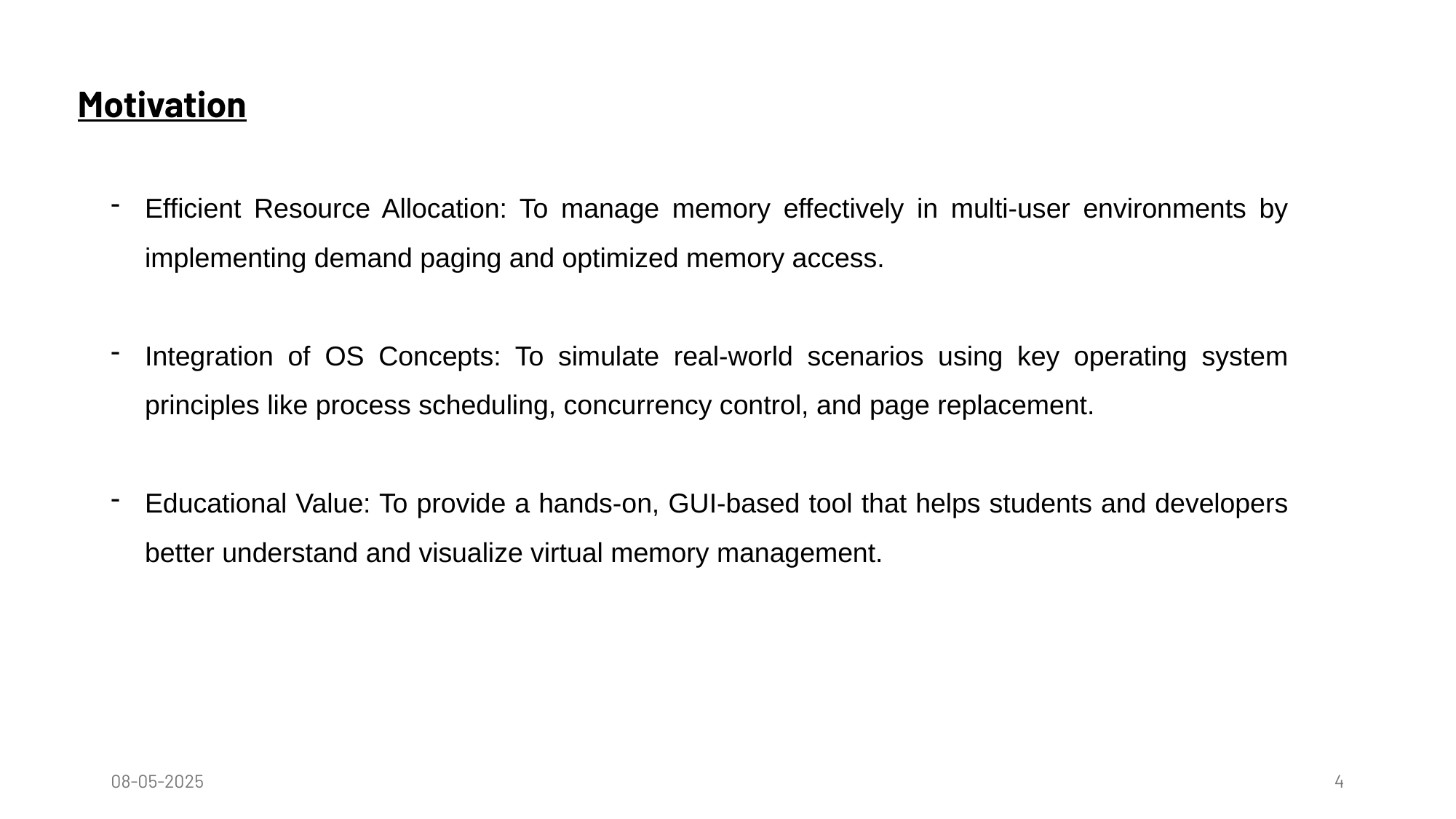

Motivation
Efficient Resource Allocation: To manage memory effectively in multi-user environments by implementing demand paging and optimized memory access.

Integration of OS Concepts: To simulate real-world scenarios using key operating system principles like process scheduling, concurrency control, and page replacement.

Educational Value: To provide a hands-on, GUI-based tool that helps students and developers better understand and visualize virtual memory management.
08-05-2025
4